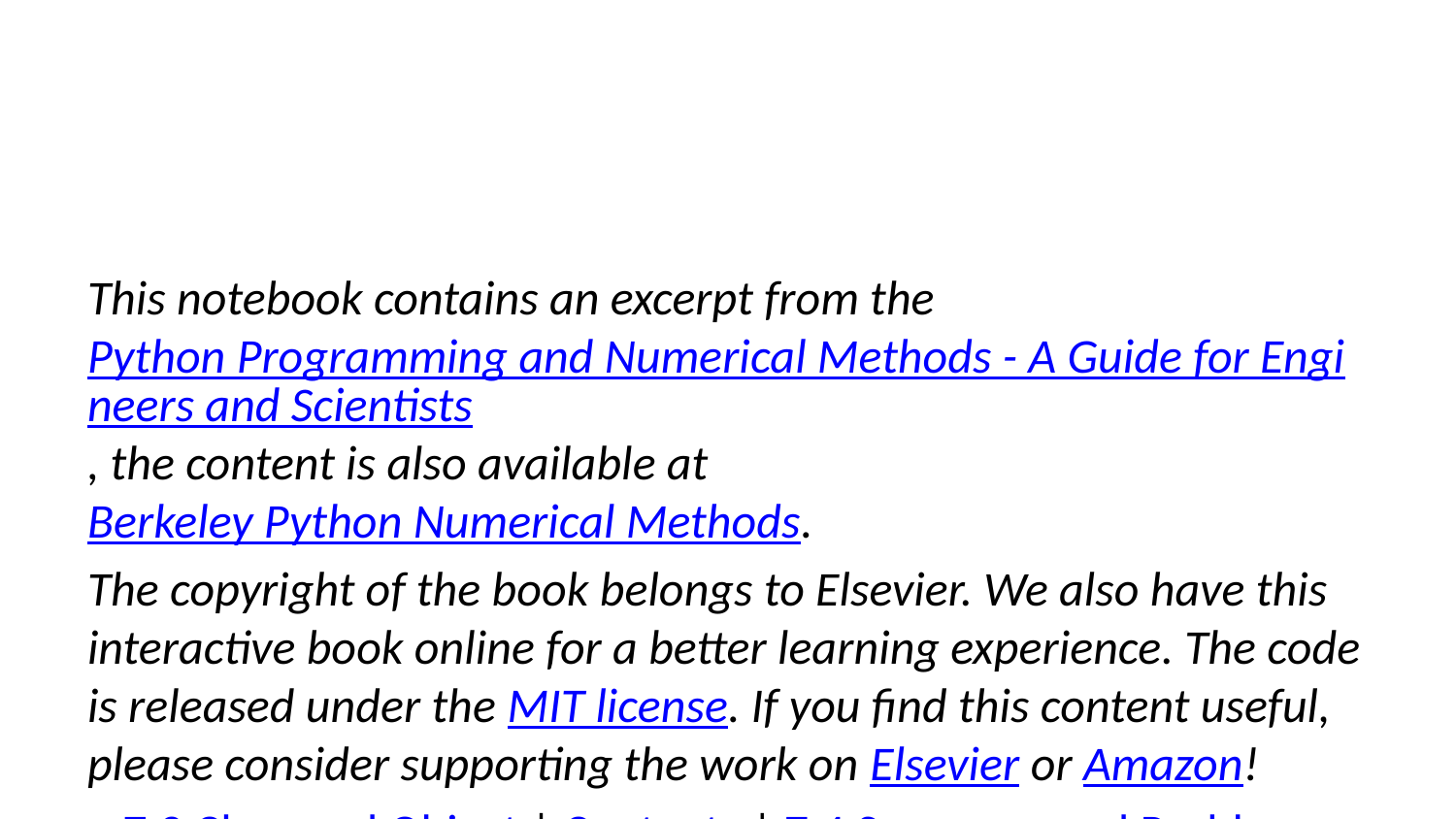

This notebook contains an excerpt from the Python Programming and Numerical Methods - A Guide for Engineers and Scientists, the content is also available at Berkeley Python Numerical Methods.
The copyright of the book belongs to Elsevier. We also have this interactive book online for a better learning experience. The code is released under the MIT license. If you find this content useful, please consider supporting the work on Elsevier or Amazon!
< 7.2 Class and Object | Contents | 7.4 Summary and Problems >